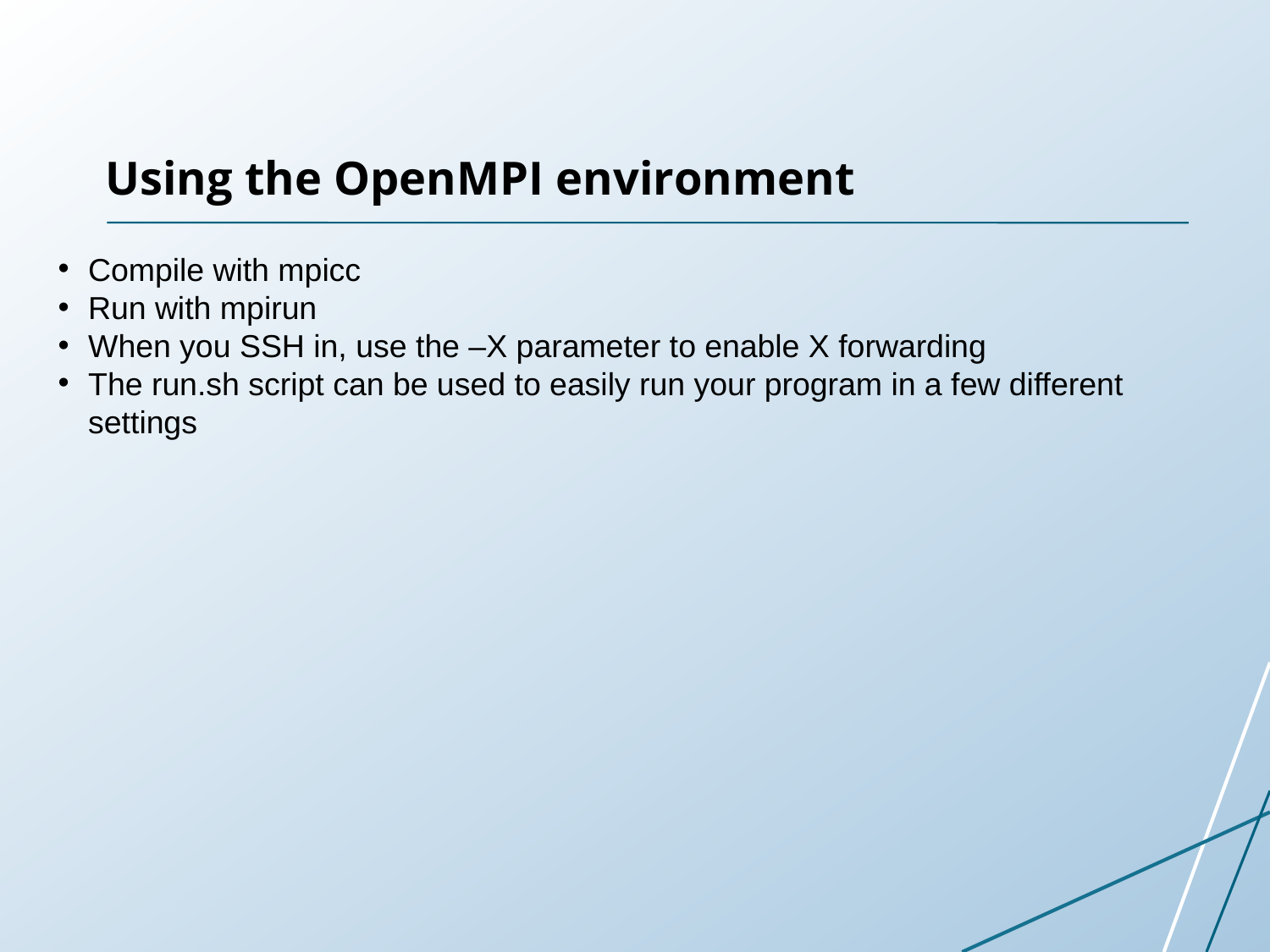

Using the OpenMPI environment
Compile with mpicc
Run with mpirun
When you SSH in, use the –X parameter to enable X forwarding
The run.sh script can be used to easily run your program in a few different settings